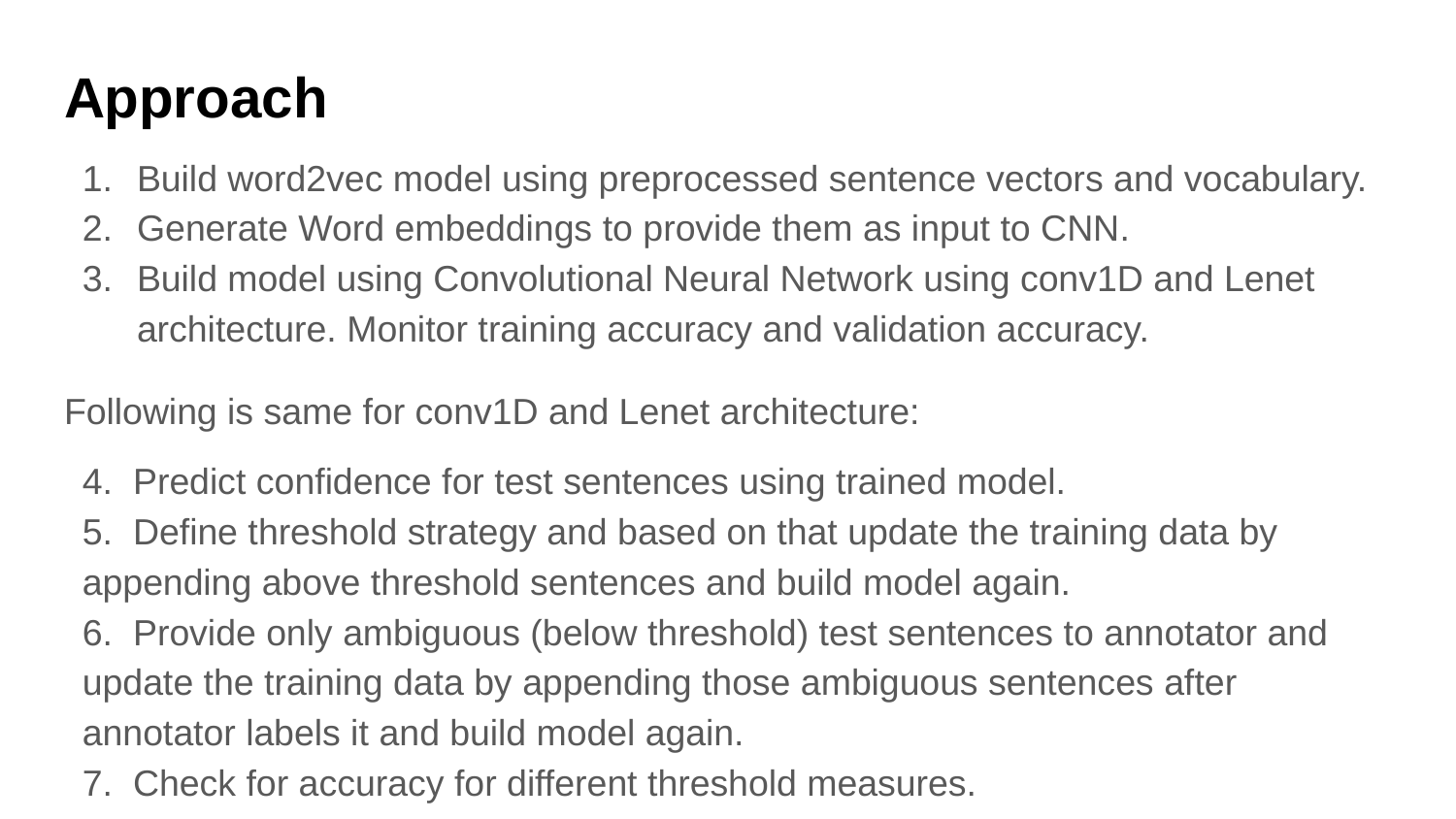

# Approach
Build word2vec model using preprocessed sentence vectors and vocabulary.
Generate Word embeddings to provide them as input to CNN.
Build model using Convolutional Neural Network using conv1D and Lenet architecture. Monitor training accuracy and validation accuracy.
Following is same for conv1D and Lenet architecture:
4.  Predict confidence for test sentences using trained model.
5.  Define threshold strategy and based on that update the training data by appending above threshold sentences and build model again.
6.  Provide only ambiguous (below threshold) test sentences to annotator and update the training data by appending those ambiguous sentences after annotator labels it and build model again.
7.  Check for accuracy for different threshold measures.